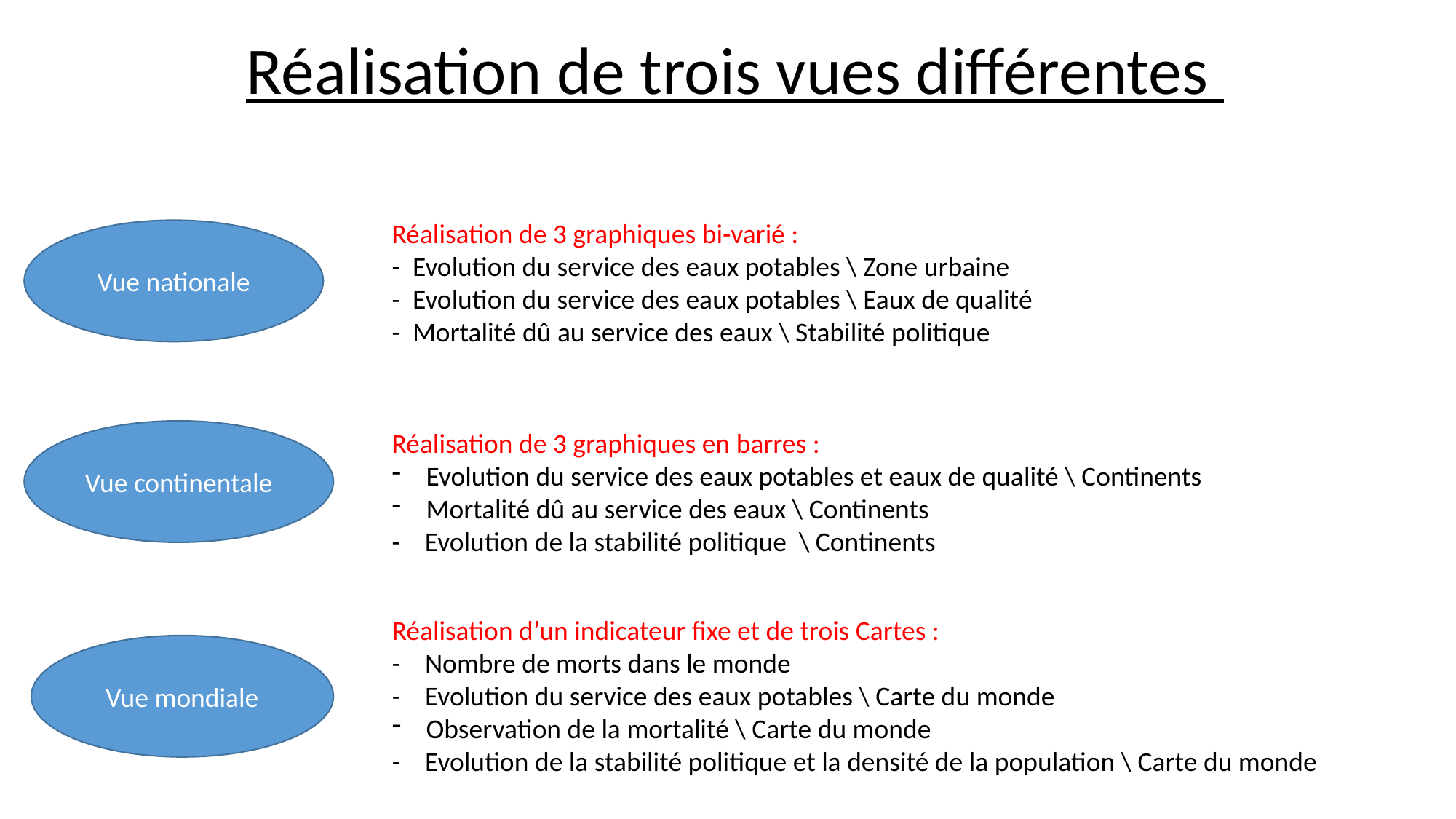

# Réalisation de trois vues différentes
Réalisation de 3 graphiques bi-varié :
-  Evolution du service des eaux potables \ Zone urbaine
-  Evolution du service des eaux potables \ Eaux de qualité
-  Mortalité dû au service des eaux \ Stabilité politique
Vue nationale
Vue continentale
Réalisation de 3 graphiques en barres :
Evolution du service des eaux potables et eaux de qualité \ Continents
Mortalité dû au service des eaux \ Continents
-    Evolution de la stabilité politique  \ Continents
Réalisation d’un indicateur fixe et de trois Cartes :
-    Nombre de morts dans le monde
-    Evolution du service des eaux potables \ Carte du monde
Observation de la mortalité \ Carte du monde
-    Evolution de la stabilité politique et la densité de la population \ Carte du monde
Vue mondiale